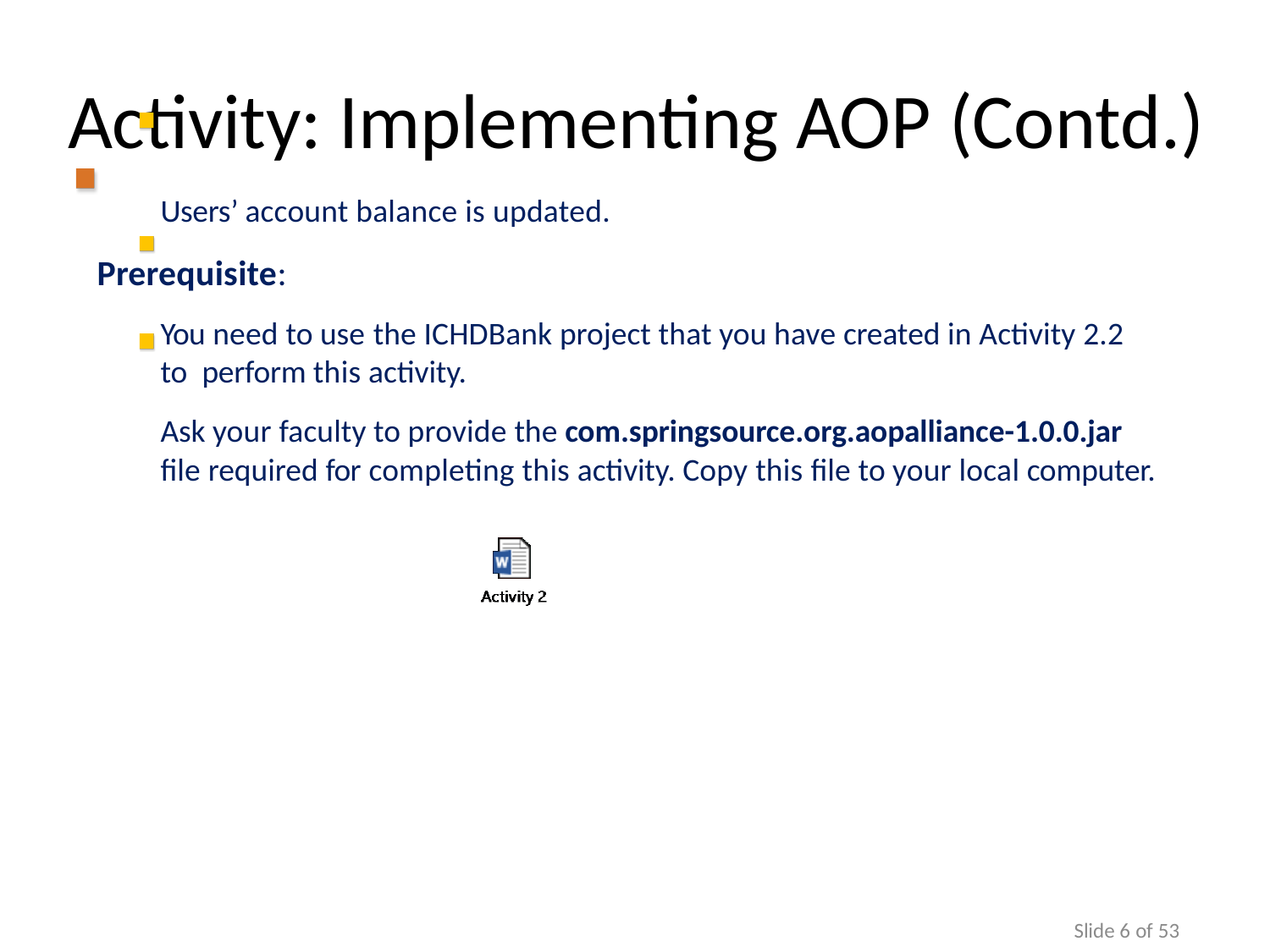

# Activity: Implementing AOP (Contd.)

Users’ account balance is updated.
Prerequisite:
You need to use the ICHDBank project that you have created in Activity 2.2 to  perform this activity.
Ask your faculty to provide the com.springsource.org.aopalliance-1.0.0.jar
file required for completing this activity. Copy this file to your local computer.

Slide 6 of 53